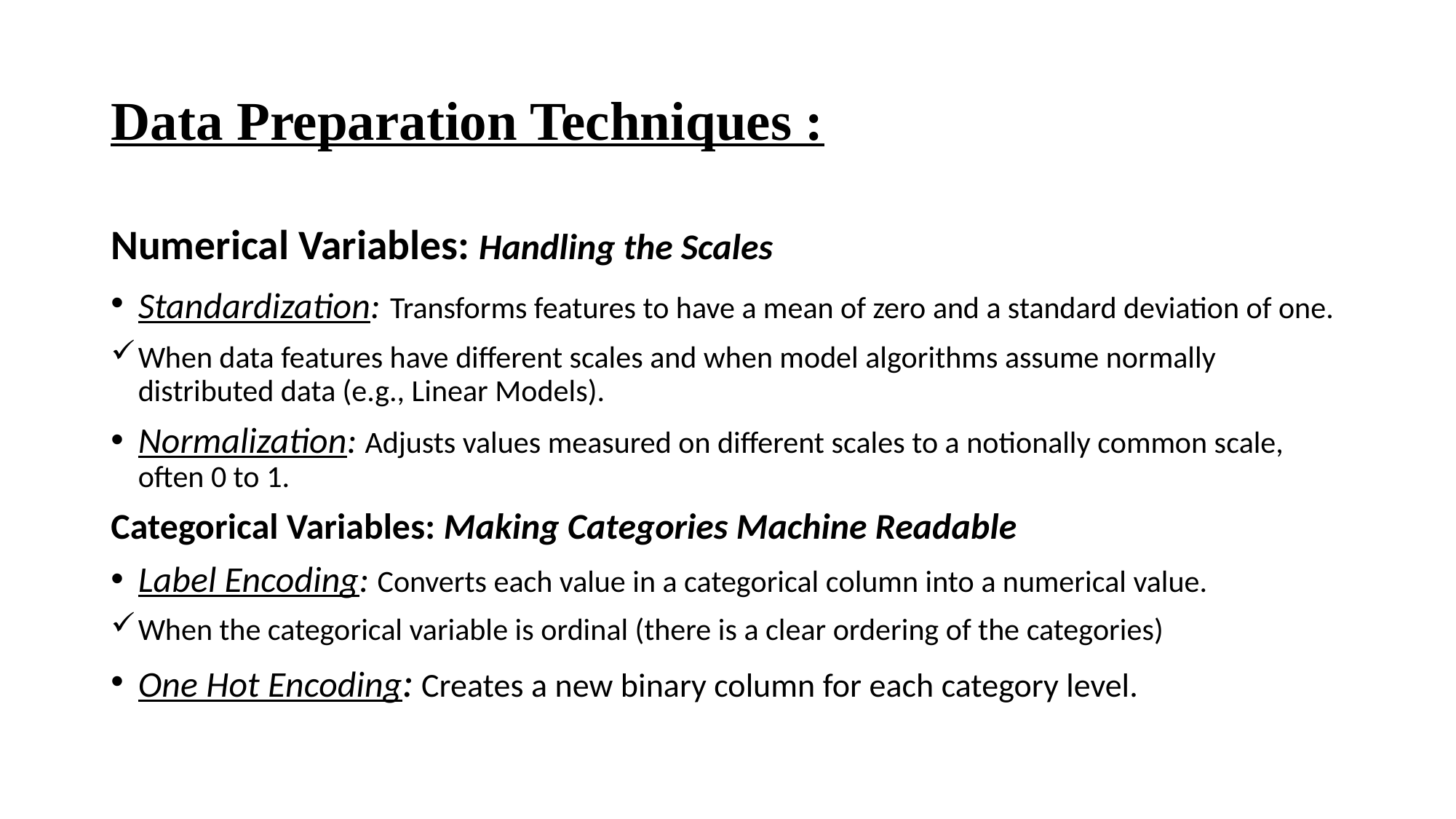

# Data Preparation Techniques :
Numerical Variables: Handling the Scales
Standardization: Transforms features to have a mean of zero and a standard deviation of one.
When data features have different scales and when model algorithms assume normally distributed data (e.g., Linear Models).
Normalization: Adjusts values measured on different scales to a notionally common scale, often 0 to 1.
Categorical Variables: Making Categories Machine Readable
Label Encoding: Converts each value in a categorical column into a numerical value.
When the categorical variable is ordinal (there is a clear ordering of the categories)
One Hot Encoding: Creates a new binary column for each category level.